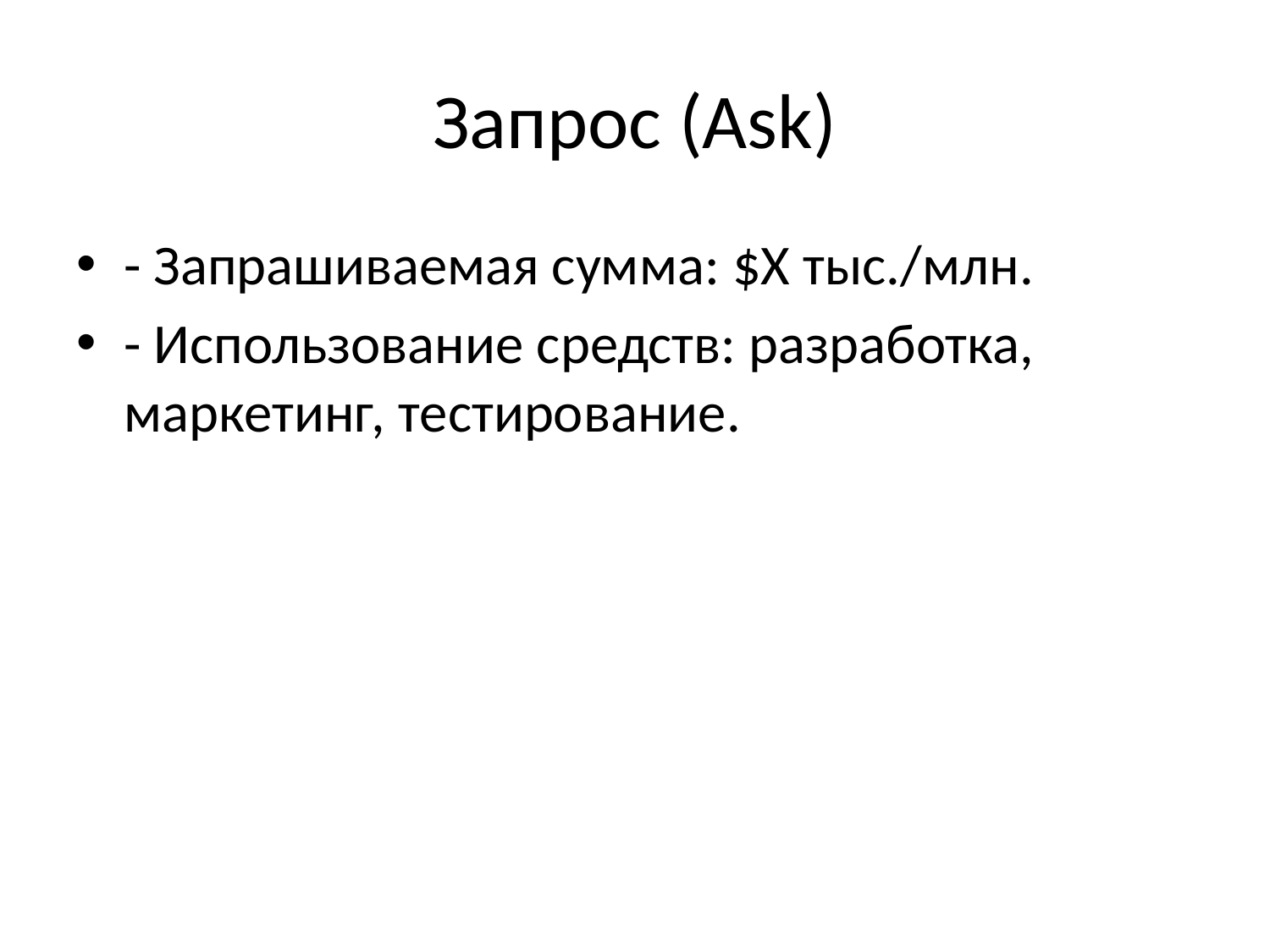

# Запрос (Ask)
- Запрашиваемая сумма: $X тыс./млн.
- Использование средств: разработка, маркетинг, тестирование.